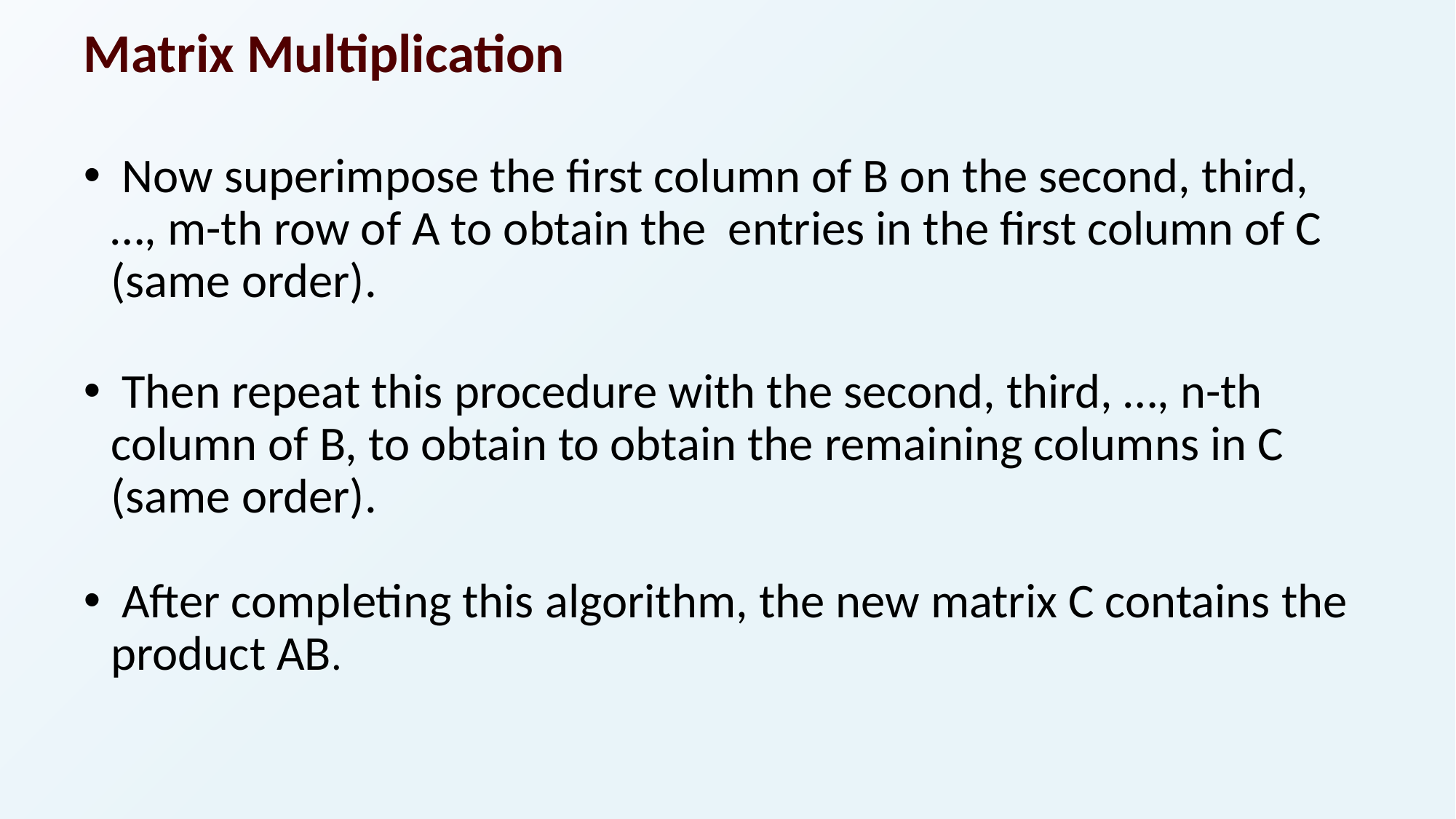

# Matrix Multiplication
 Now superimpose the first column of B on the second, third, …, m-th row of A to obtain the  entries in the first column of C (same order).
 Then repeat this procedure with the second, third, …, n-th column of B, to obtain to obtain the remaining columns in C (same order).
 After completing this algorithm, the new matrix C contains the product AB.